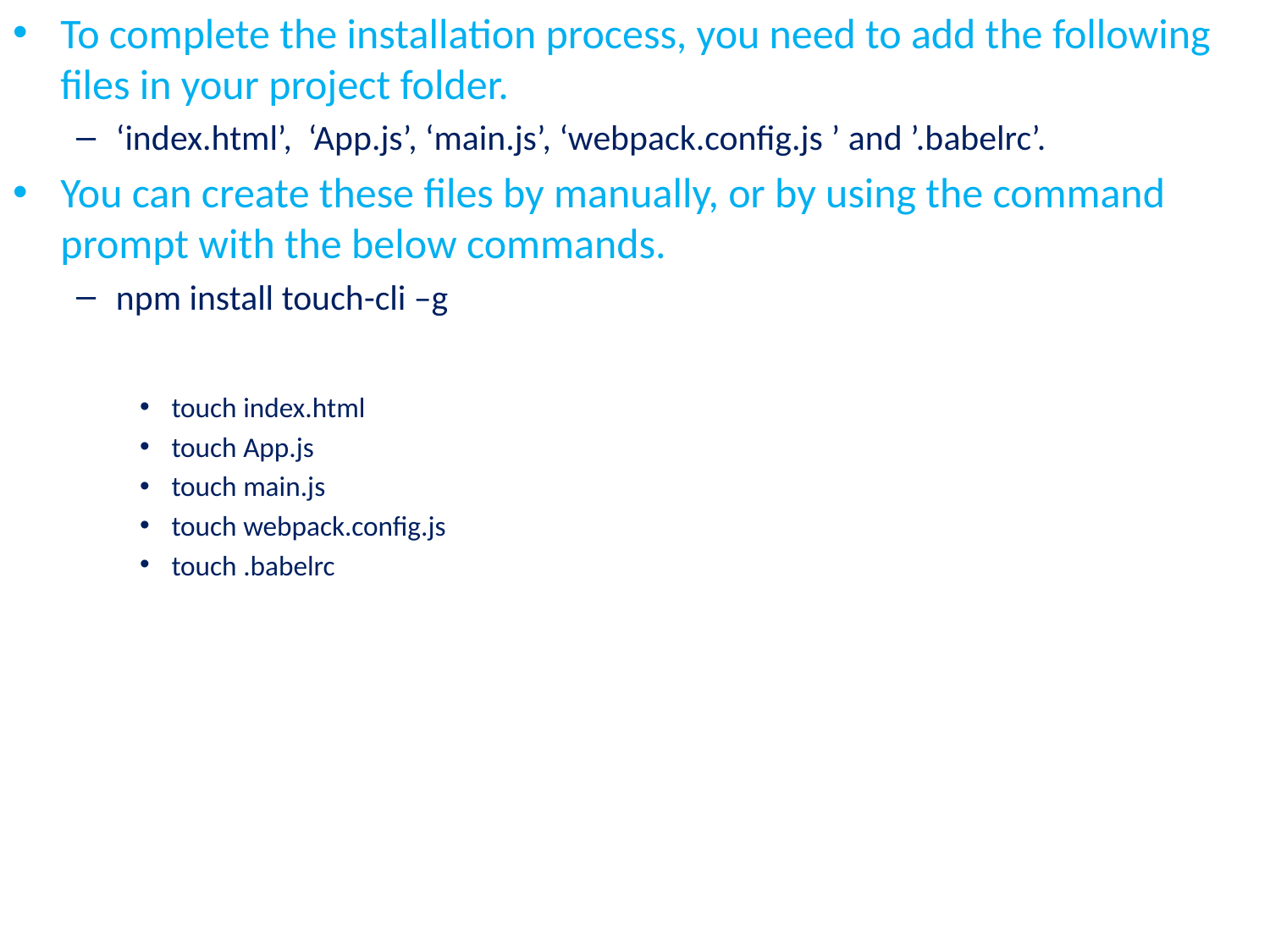

To complete the installation process, you need to add the following files in your project folder.
‘index.html’,  ‘App.js’, ‘main.js’, ‘webpack.config.js ’ and ’.babelrc’.
You can create these files by manually, or by using the command prompt with the below commands.
npm install touch-cli –g

touch index.html
touch App.js
touch main.js
touch webpack.config.js
touch .babelrc